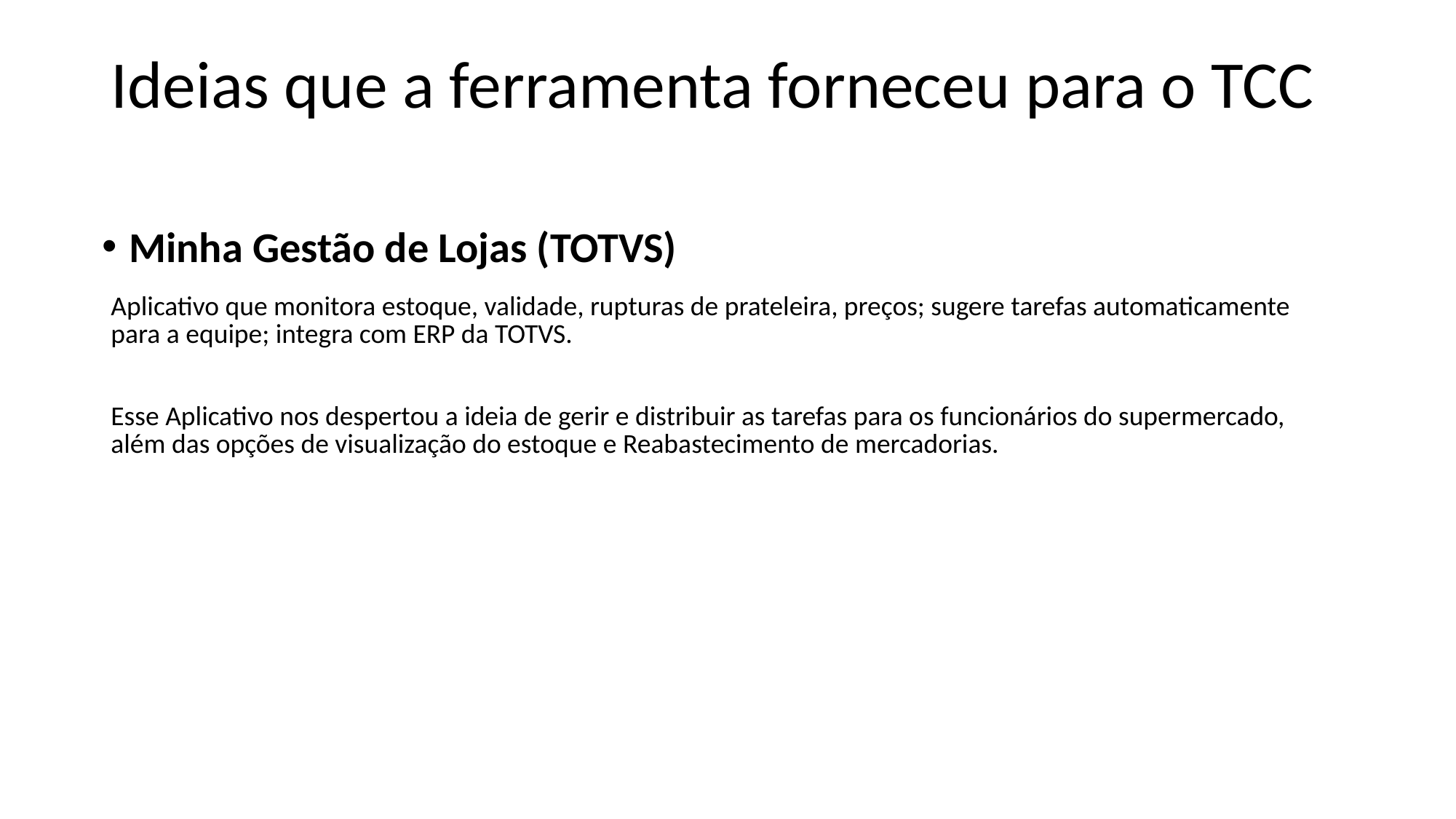

# Ideias que a ferramenta forneceu para o TCC
Minha Gestão de Lojas (TOTVS)

| Aplicativo que monitora estoque, validade, rupturas de prateleira, preços; sugere tarefas automaticamente para a equipe; integra com ERP da TOTVS. Esse Aplicativo nos despertou a ideia de gerir e distribuir as tarefas para os funcionários do supermercado, além das opções de visualização do estoque e Reabastecimento de mercadorias. |
| --- |